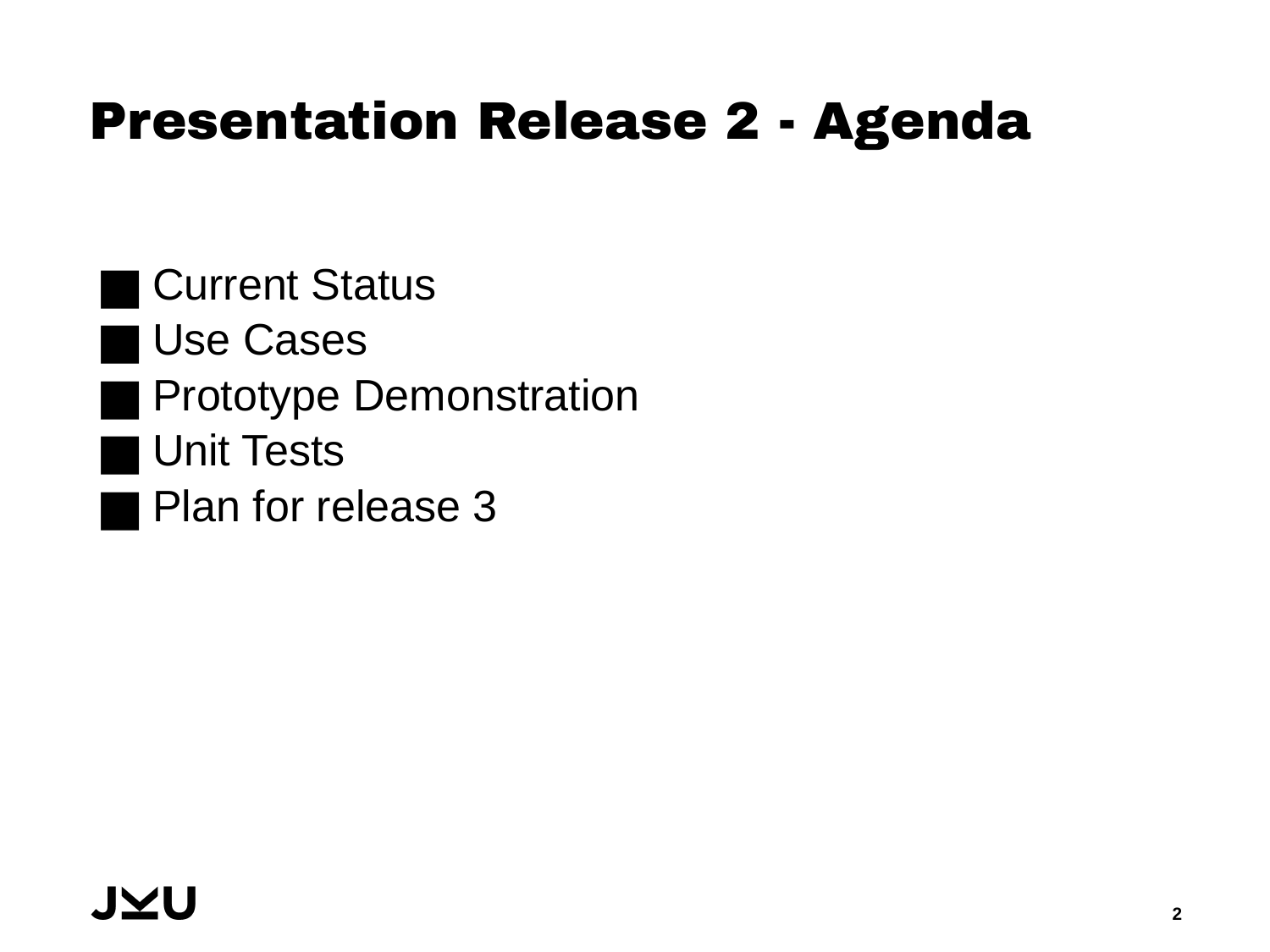

# Presentation Release 2 - Agenda
Current Status
Use Cases
Prototype Demonstration
Unit Tests
Plan for release 3

2